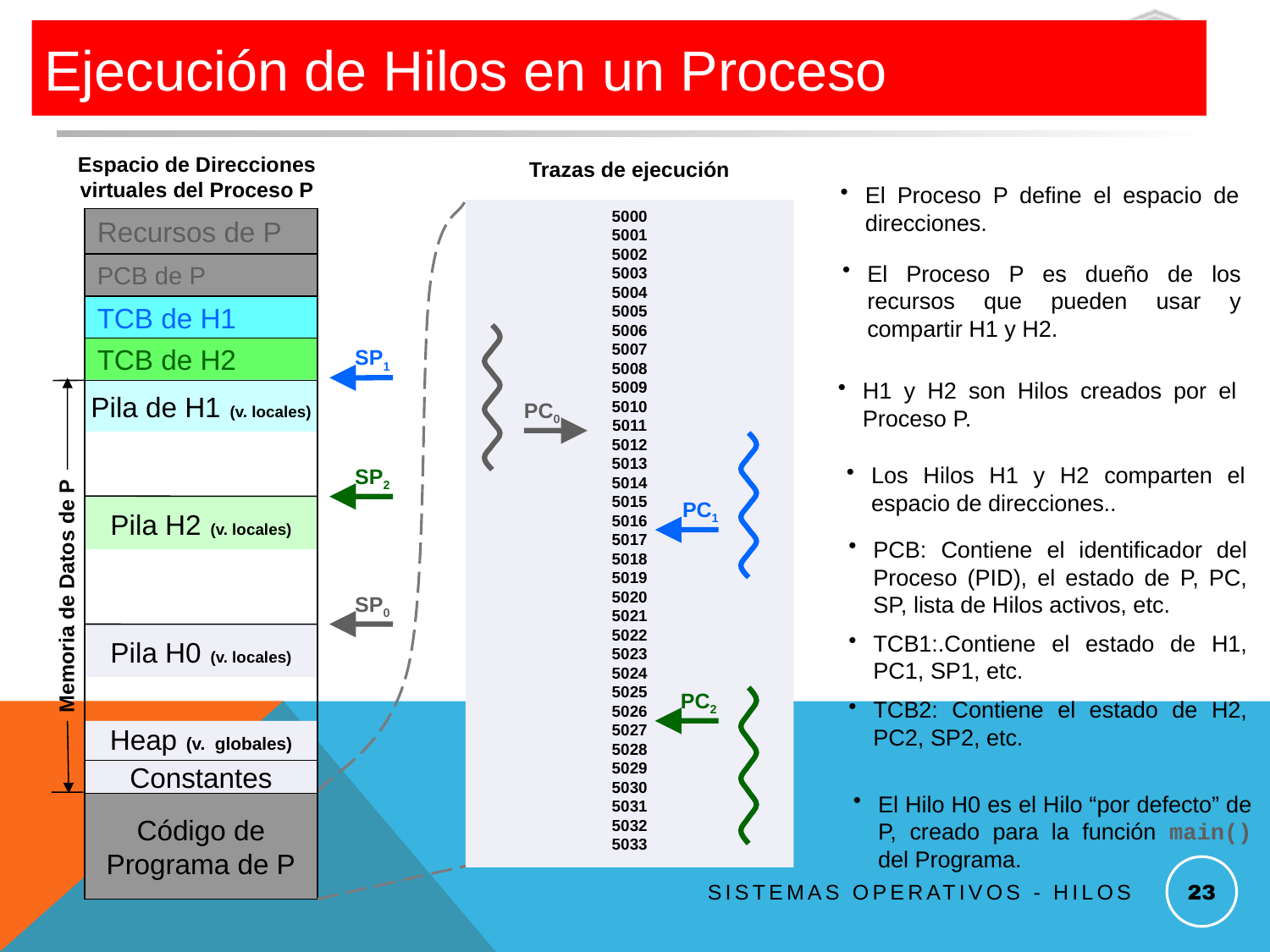

# Ejecución de Hilos en un Proceso
Espacio de Direcciones virtuales del Proceso P
Trazas de ejecución
El Proceso P define el espacio de direcciones.

5000
5001
5002
5003
5004
5005
5006
5007
5008
5009
5010
5011
5012
5013
5014
5015
5016
5017
5018
5019
5020
5021
5022
5023
5024
5025
5026
5027
5028
5029
5030
5031
5032
5033
Recursos de P
El Proceso P es dueño de los recursos que pueden usar y compartir H1 y H2.
PCB de P
TCB de H1

TCB de H2
SP1

H1 y H2 son Hilos creados por el Proceso P.

Pila de H1 (v. locales)

PC0

Los Hilos H1 y H2 comparten el espacio de direcciones..
SP2

Pila H2 (v. locales)
PC1

PCB: Contiene el identificador del Proceso (PID), el estado de P, PC, SP, lista de Hilos activos, etc.
TCB1:.Contiene el estado de H1, PC1, SP1, etc.
TCB2: Contiene el estado de H2, PC2, SP2, etc.
Memoria de Datos de P
SP0

Pila H0 (v. locales)

PC2

Heap (v.  globales)

Constantes
El Hilo H0 es el Hilo “por defecto” de P, creado para la función main() del Programa.

Código de
Programa de P
23

Sistemas Operativos - Hilos